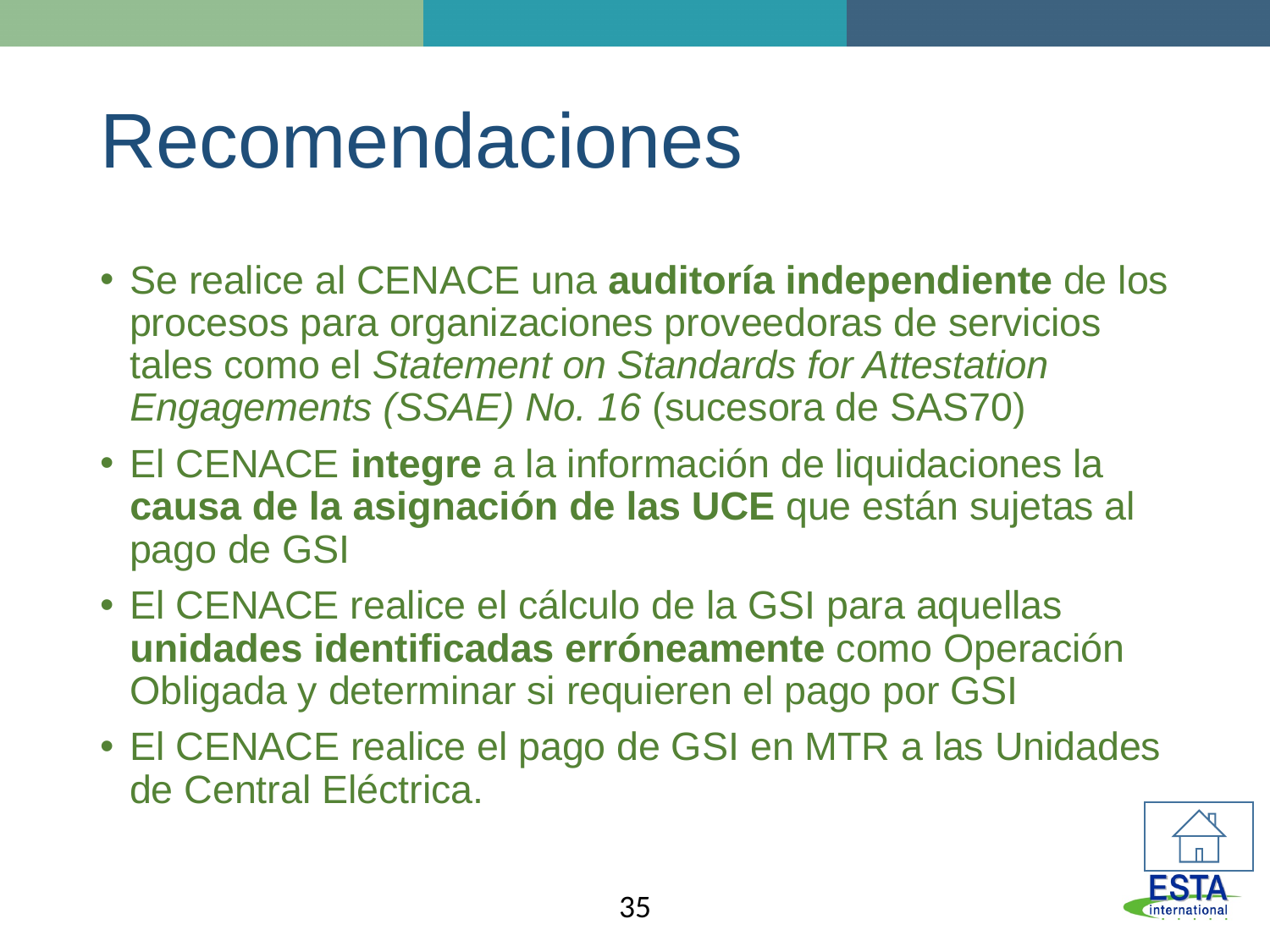

# Recomendaciones
Se realice al CENACE una auditoría independiente de los procesos para organizaciones proveedoras de servicios tales como el Statement on Standards for Attestation Engagements (SSAE) No. 16 (sucesora de SAS70)
El CENACE integre a la información de liquidaciones la causa de la asignación de las UCE que están sujetas al pago de GSI
El CENACE realice el cálculo de la GSI para aquellas unidades identificadas erróneamente como Operación Obligada y determinar si requieren el pago por GSI
El CENACE realice el pago de GSI en MTR a las Unidades de Central Eléctrica.

35